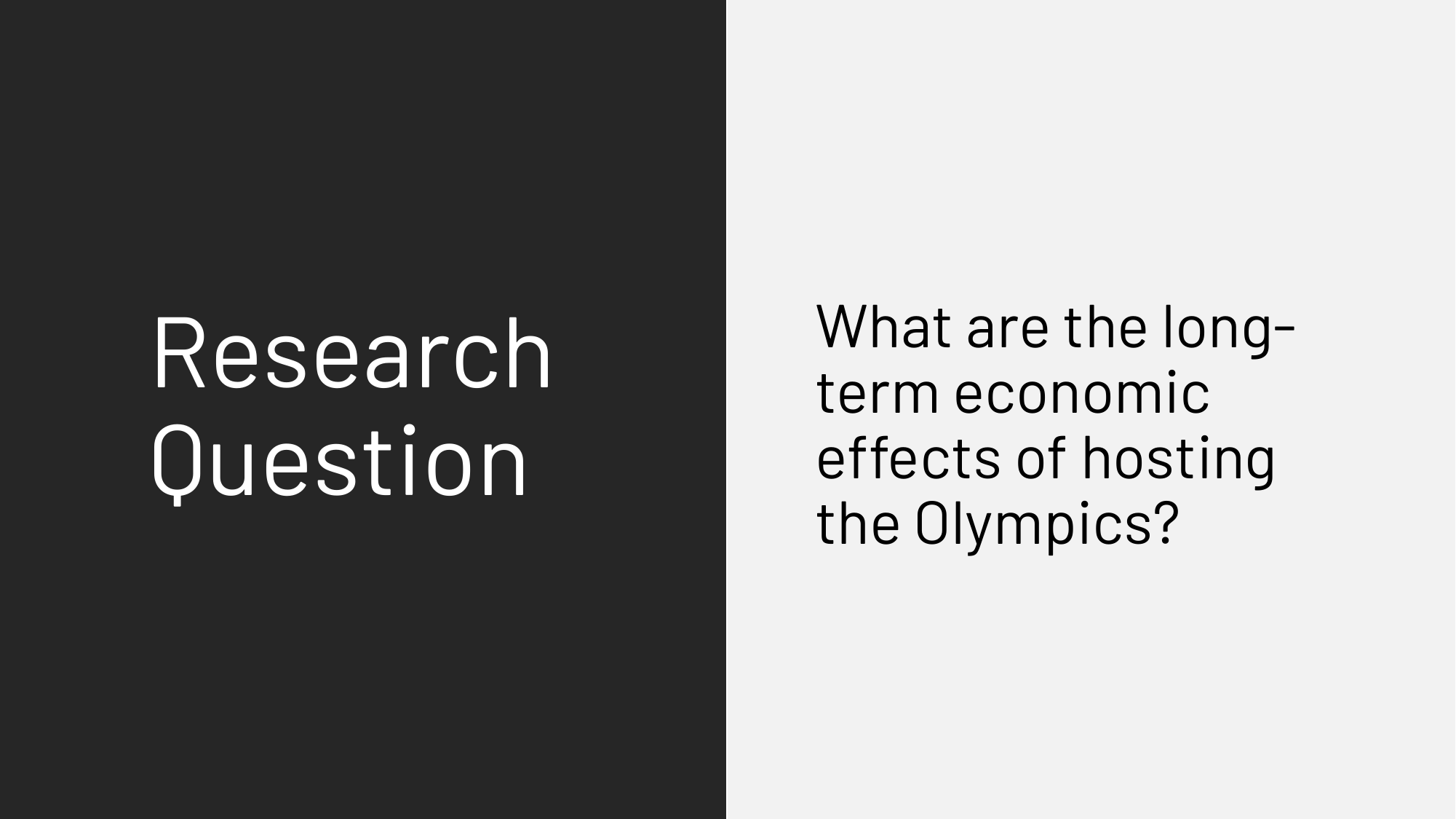

# Research Question
What are the long-term economic effects of hosting  the Olympics?